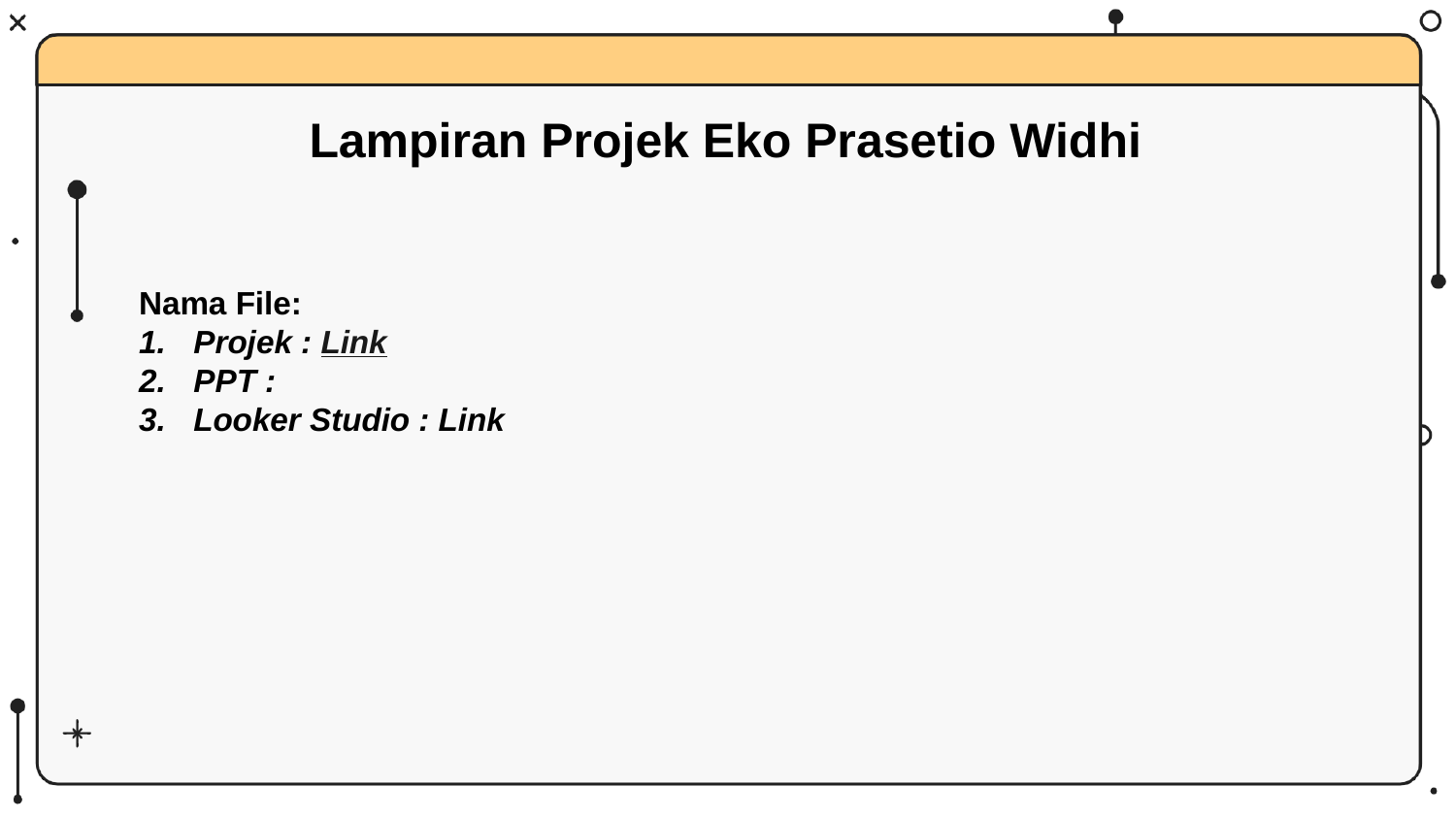

Lampiran Projek Eko Prasetio Widhi
Nama File:
Projek : Link
PPT :
Looker Studio : Link